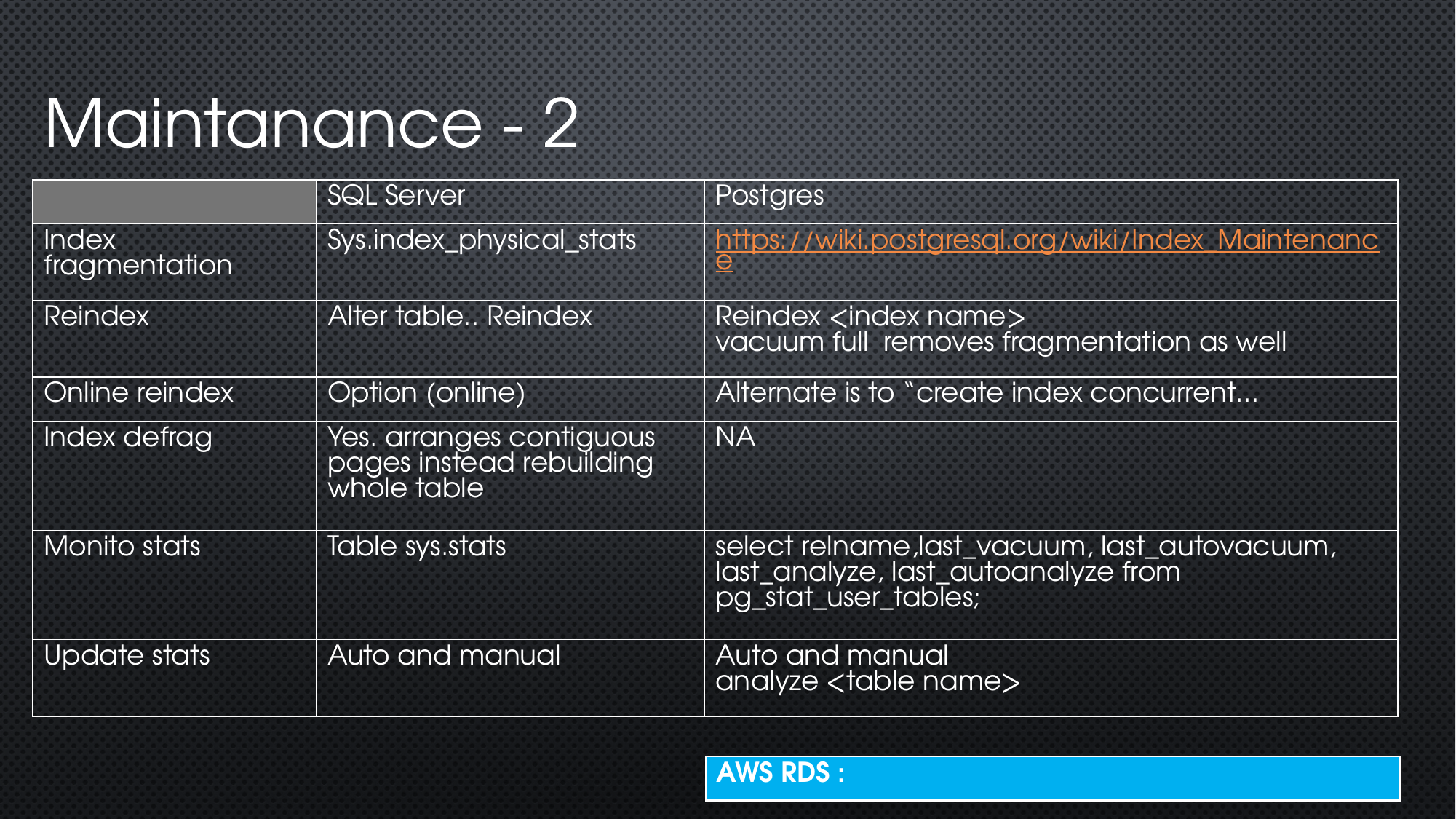

Maintanance - 2
|  | SQL Server | Postgres |
| --- | --- | --- |
| Index fragmentation | Sys.index\_physical\_stats | https://wiki.postgresql.org/wiki/Index\_Maintenance |
| Reindex | Alter table.. Reindex | Reindex <index name> vacuum full removes fragmentation as well |
| Online reindex | Option (online) | Alternate is to “create index concurrent… |
| Index defrag | Yes. arranges contiguous pages instead rebuilding whole table | NA |
| Monito stats | Table sys.stats | select relname,last\_vacuum, last\_autovacuum, last\_analyze, last\_autoanalyze from pg\_stat\_user\_tables; |
| Update stats | Auto and manual | Auto and manual analyze <table name> |
| AWS RDS : |
| --- |